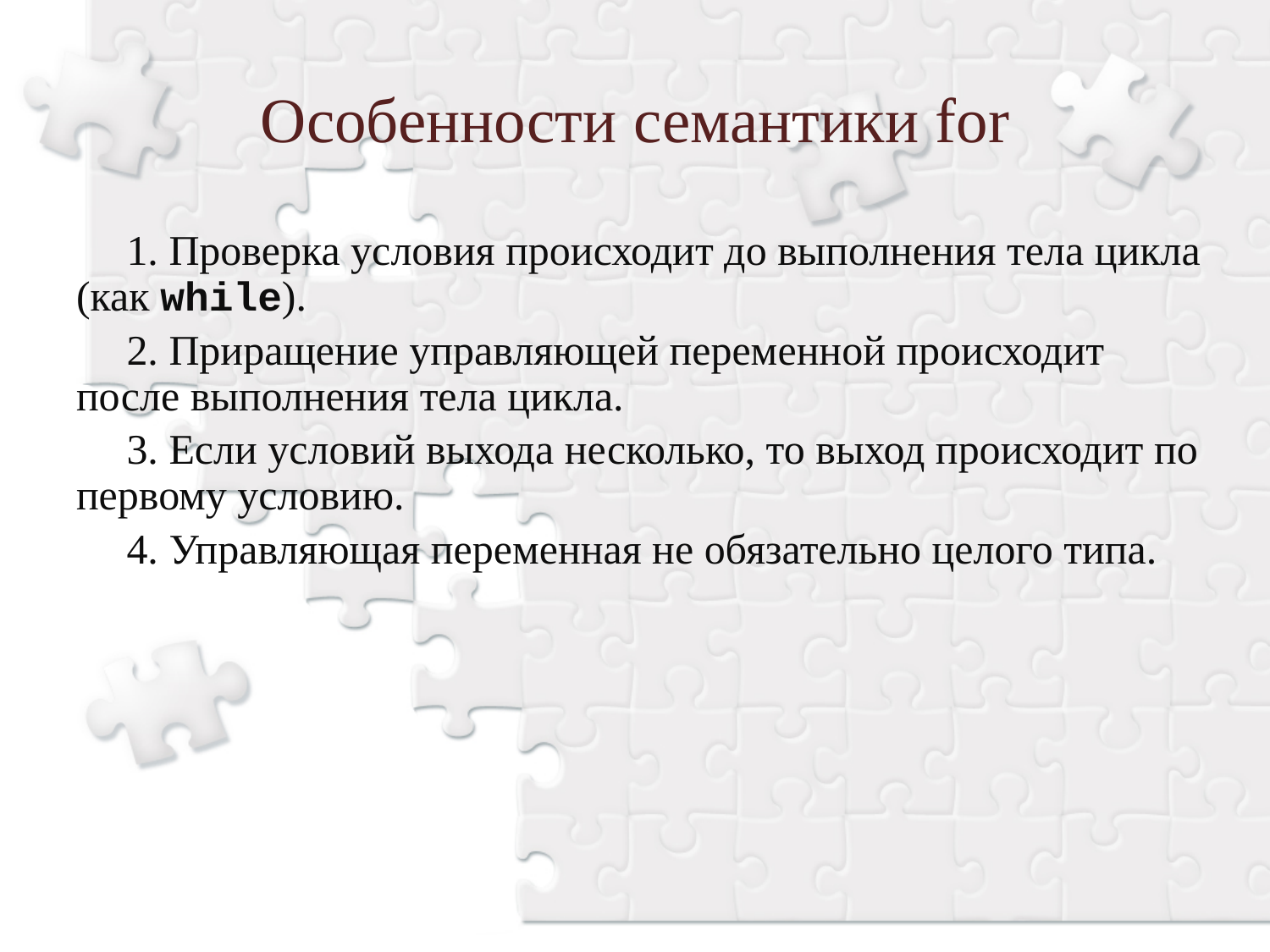

Особенности семантики for
1. Проверка условия происходит до выполнения тела цикла (как while).
2. Приращение управляющей переменной происходит после выполнения тела цикла.
3. Если условий выхода несколько, то выход происходит по первому условию.
4. Управляющая переменная не обязательно целого типа.